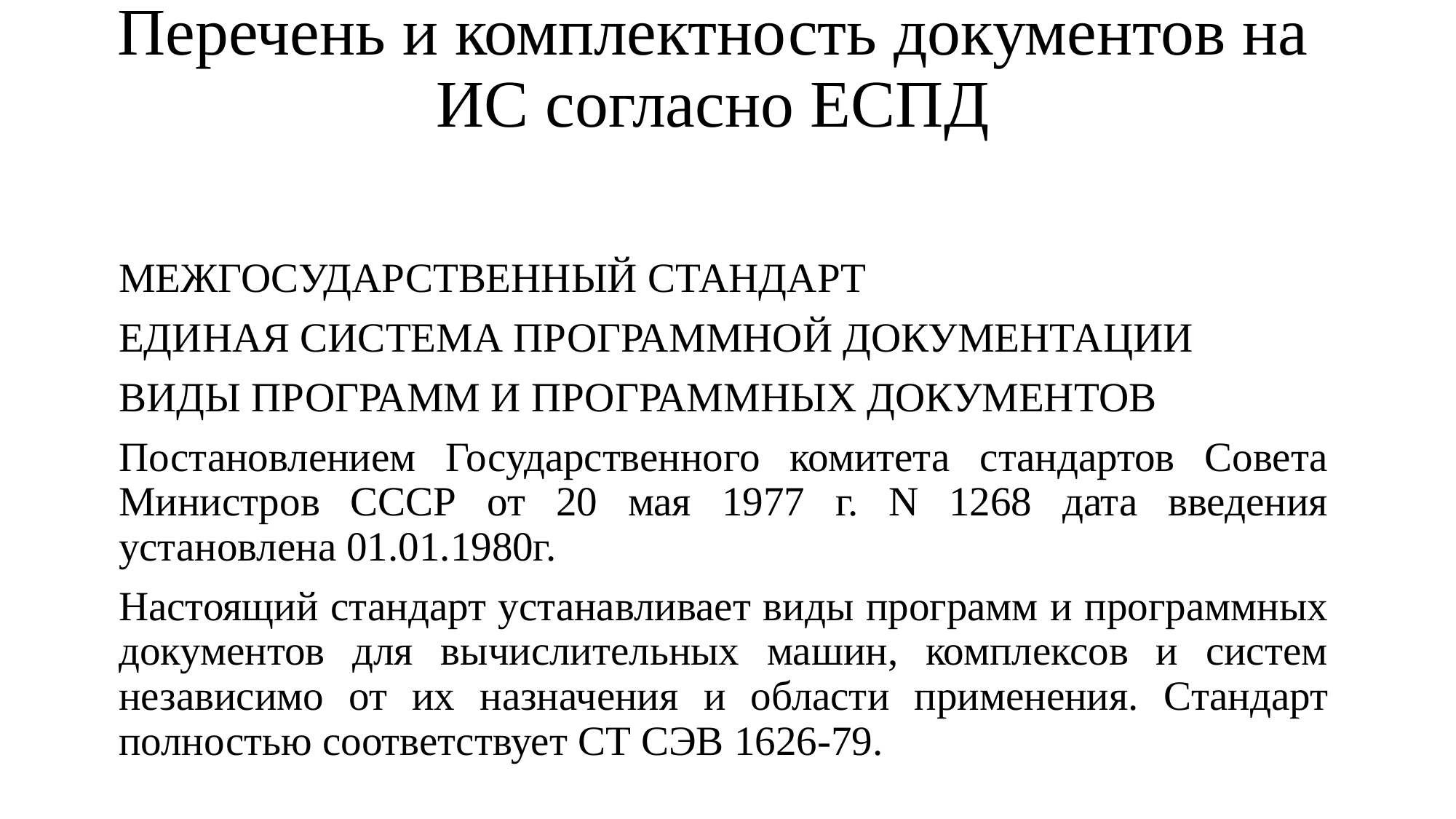

# Перечень и комплектность документов на ИС согласно ЕСПД

МЕЖГОСУДАРСТВЕННЫЙ СТАНДАРТ
ЕДИНАЯ СИСТЕМА ПРОГРАММНОЙ ДОКУМЕНТАЦИИ
ВИДЫ ПРОГРАММ И ПРОГРАММНЫХ ДОКУМЕНТОВ
Постановлением Государственного комитета стандартов Совета Министров СССР от 20 мая 1977 г. N 1268 дата введения установлена 01.01.1980г.
Настоящий стандарт устанавливает виды программ и программных документов для вычислительных машин, комплексов и систем независимо от их назначения и области применения. Стандарт полностью соответствует СТ СЭВ 1626-79.